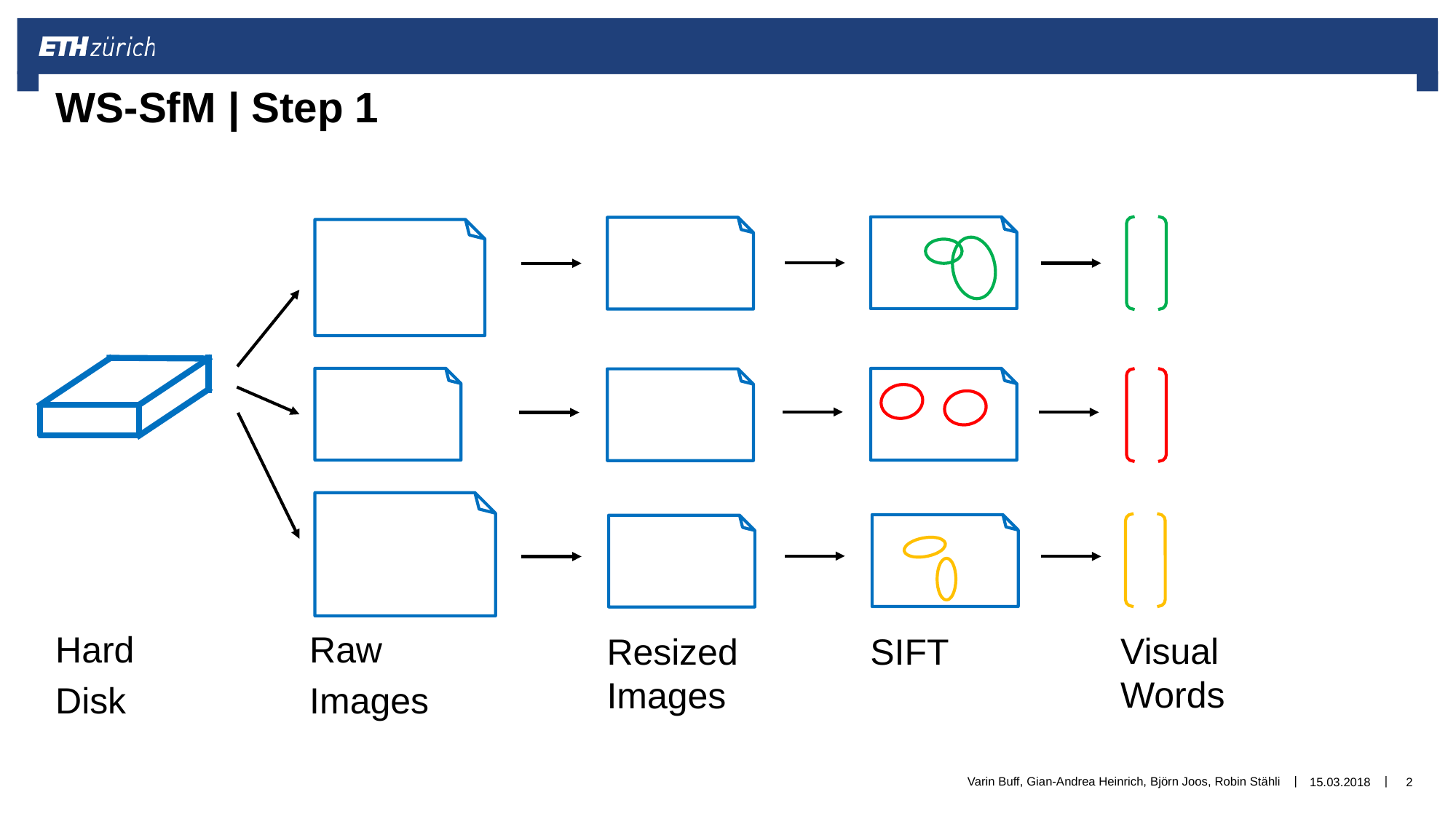

# WS-SfM | Step 1

Hard
Disk
Raw
Images
Visual Words
SIFT
Resized Images
Varin Buff, Gian-Andrea Heinrich, Björn Joos, Robin Stähli
15.03.2018
2